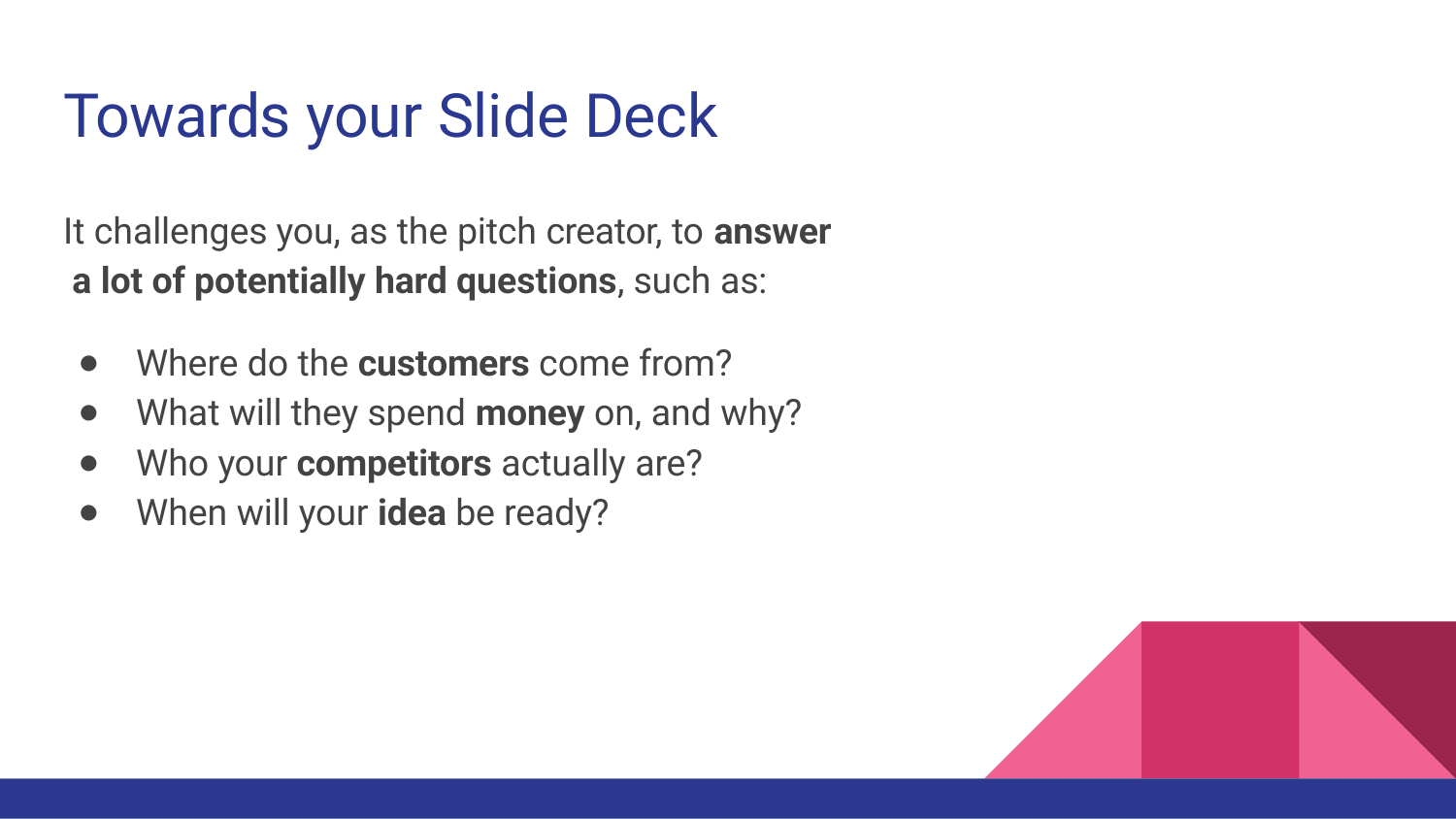

# Towards your Slide Deck
It challenges you, as the pitch creator, to answer  a lot of potentially hard questions, such as:
Where do the customers come from?
What will they spend money on, and why?
Who your competitors actually are?
When will your idea be ready?